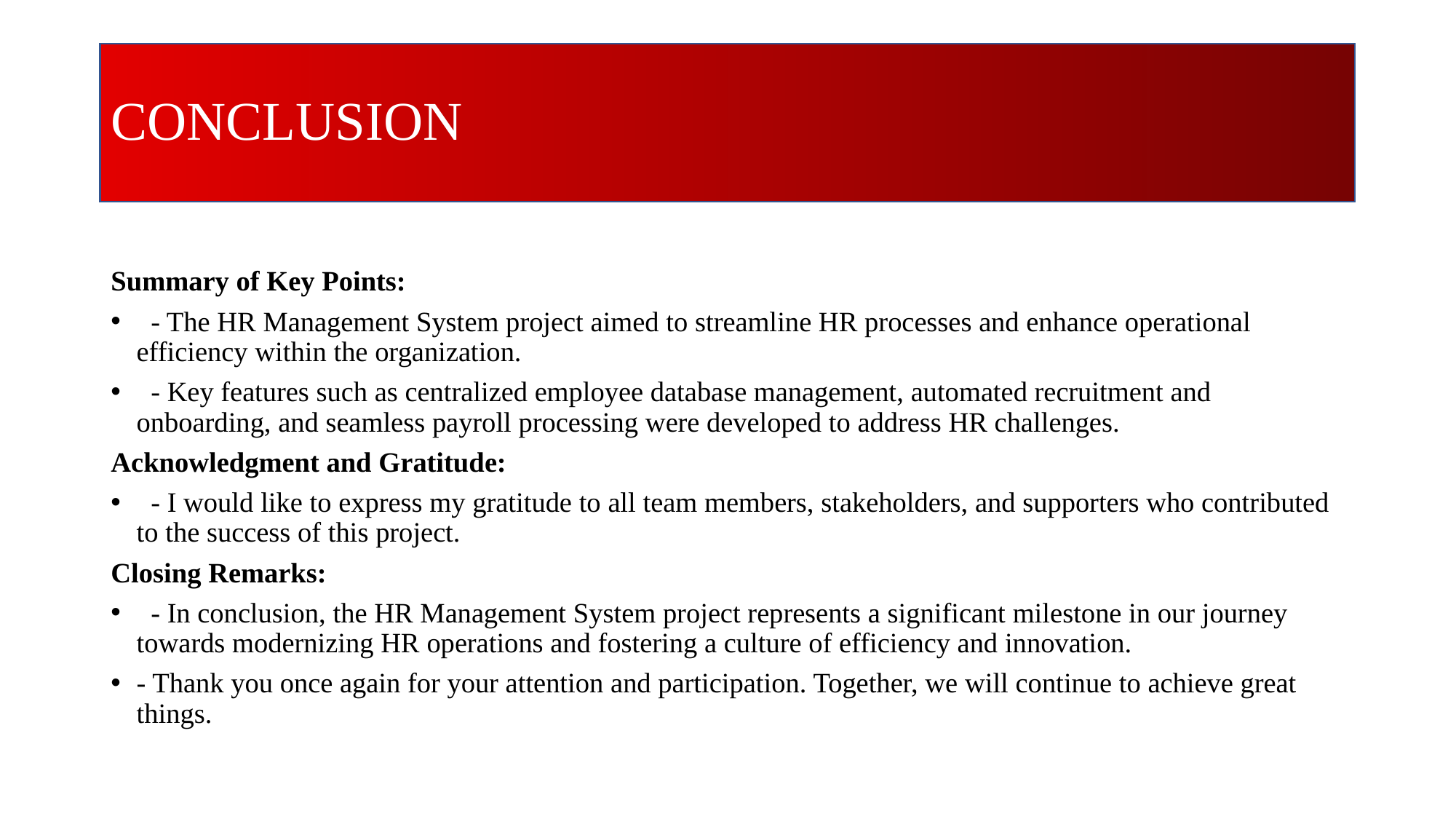

# CONCLUSION

Summary of Key Points:
  - The HR Management System project aimed to streamline HR processes and enhance operational efficiency within the organization.
  - Key features such as centralized employee database management, automated recruitment and onboarding, and seamless payroll processing were developed to address HR challenges.
Acknowledgment and Gratitude:
  - I would like to express my gratitude to all team members, stakeholders, and supporters who contributed to the success of this project.
Closing Remarks:
  - In conclusion, the HR Management System project represents a significant milestone in our journey towards modernizing HR operations and fostering a culture of efficiency and innovation.
- Thank you once again for your attention and participation. Together, we will continue to achieve great things.